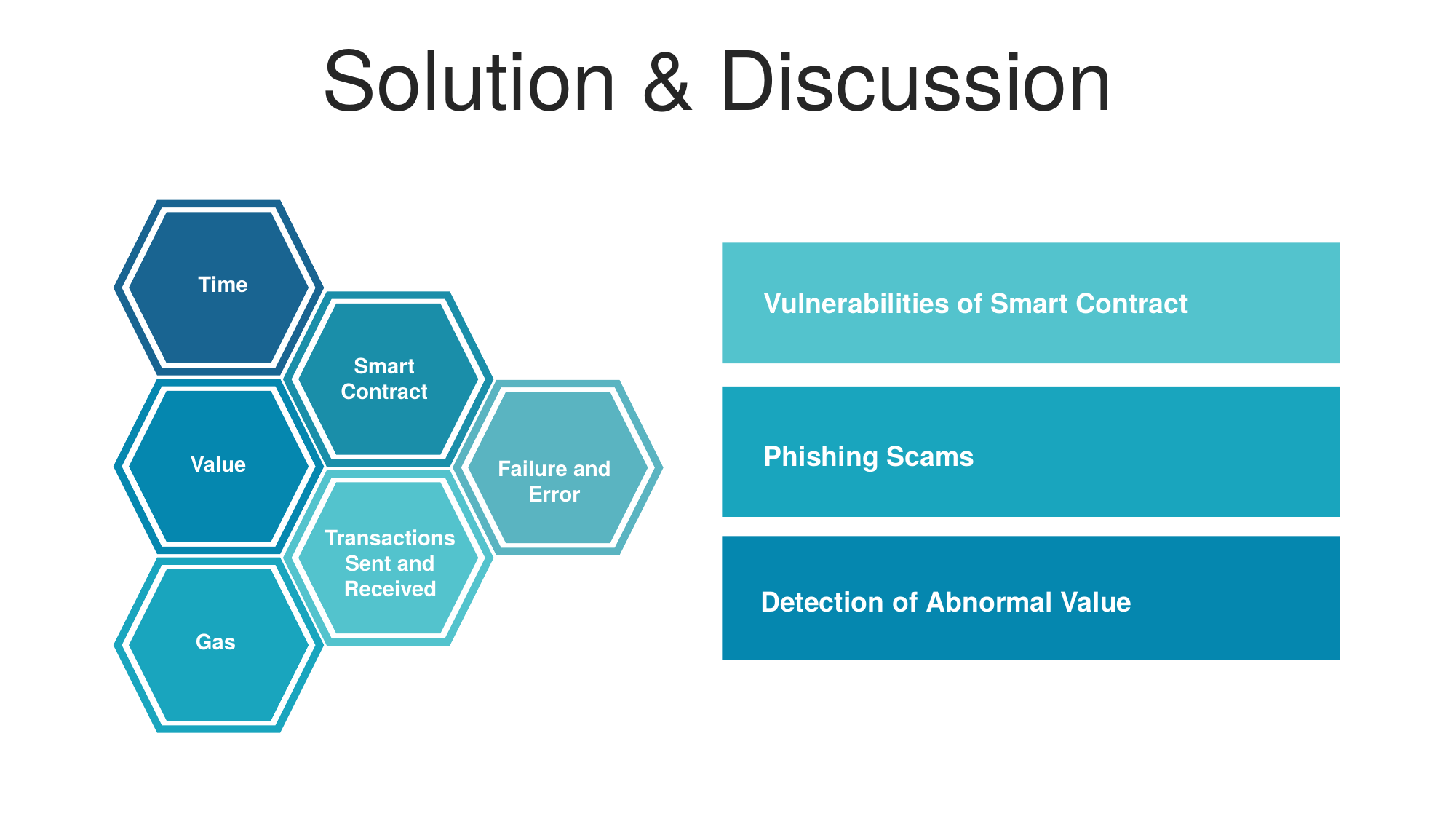

Solution & Discussion

Time
Vulnerabilities of Smart Contract
Smart Contract

Phishing Scams
Value
Failure and Error
Transactions Sent and Received

Detection of Abnormal Value
Gas